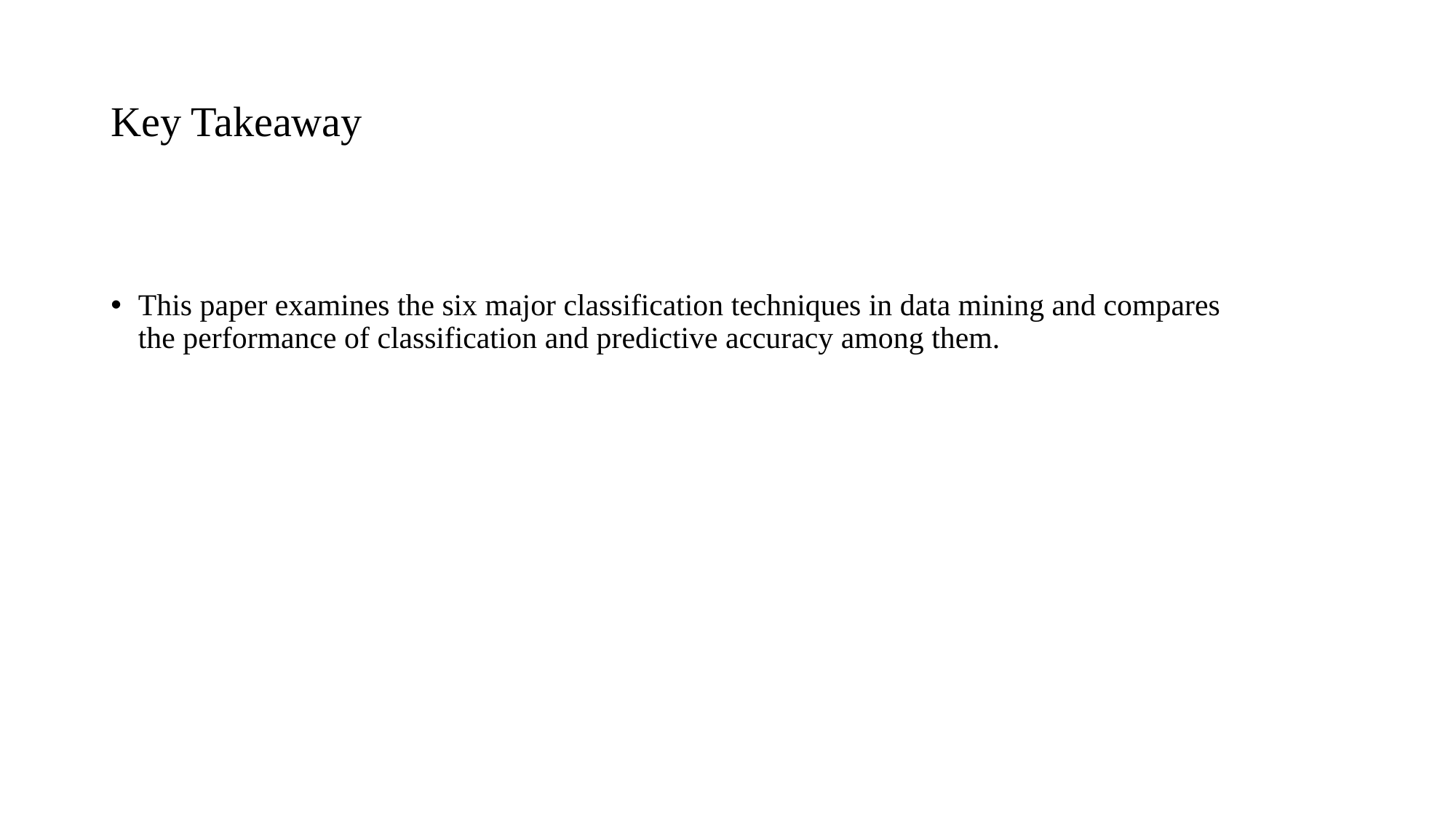

# Key Takeaway

This paper examines the six major classification techniques in data mining and compares the performance of classification and predictive accuracy among them.